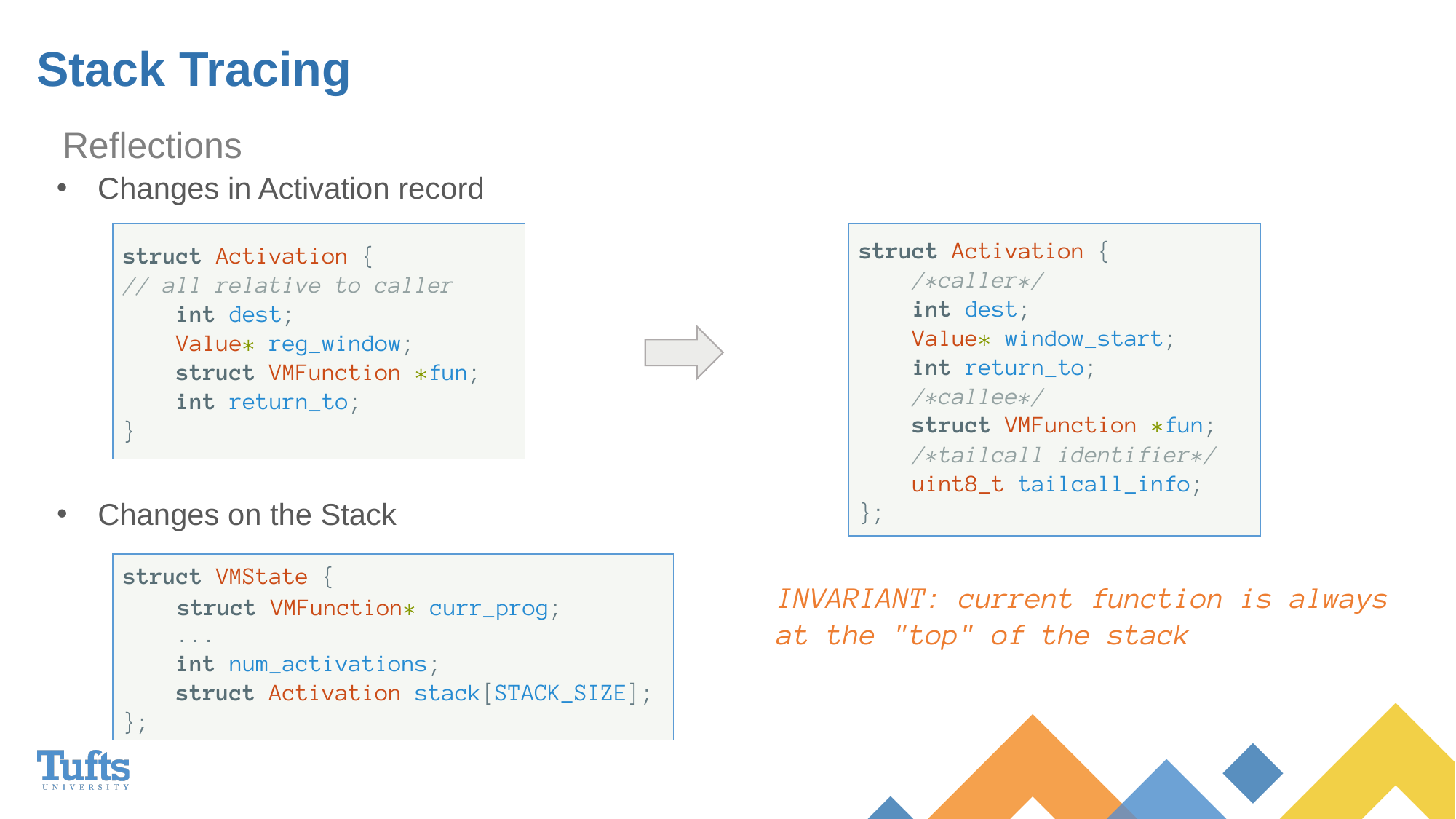

# Stack Tracing
Reflections
Changes in Activation record
struct Activation {
    /*caller*/
    int dest;
    Value* window_start;
    int return_to;
    /*callee*/
    struct VMFunction *fun;
    /*tailcall identifier*/
    uint8_t tailcall_info;
};
struct Activation {
// all relative to caller
    int dest;
    Value* reg_window;
    struct VMFunction *fun;
    int return_to;
}

Changes on the Stack
struct VMState {

    ...
    int num_activations;
    struct Activation stack[STACK_SIZE];
};
INVARIANT: current function is always
at the "top" of the stack

struct VMFunction* curr_prog;